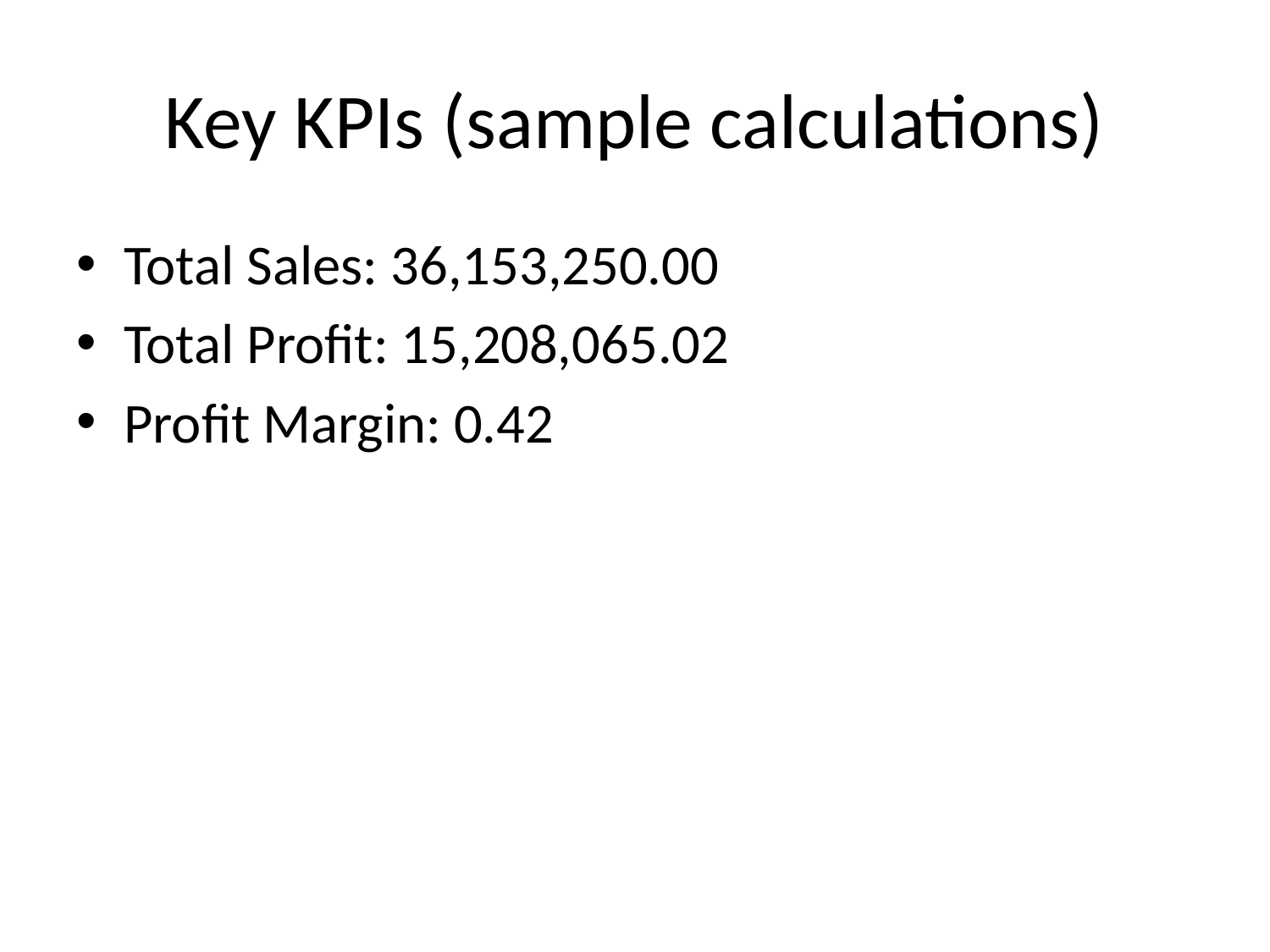

# Key KPIs (sample calculations)
Total Sales: 36,153,250.00
Total Profit: 15,208,065.02
Profit Margin: 0.42